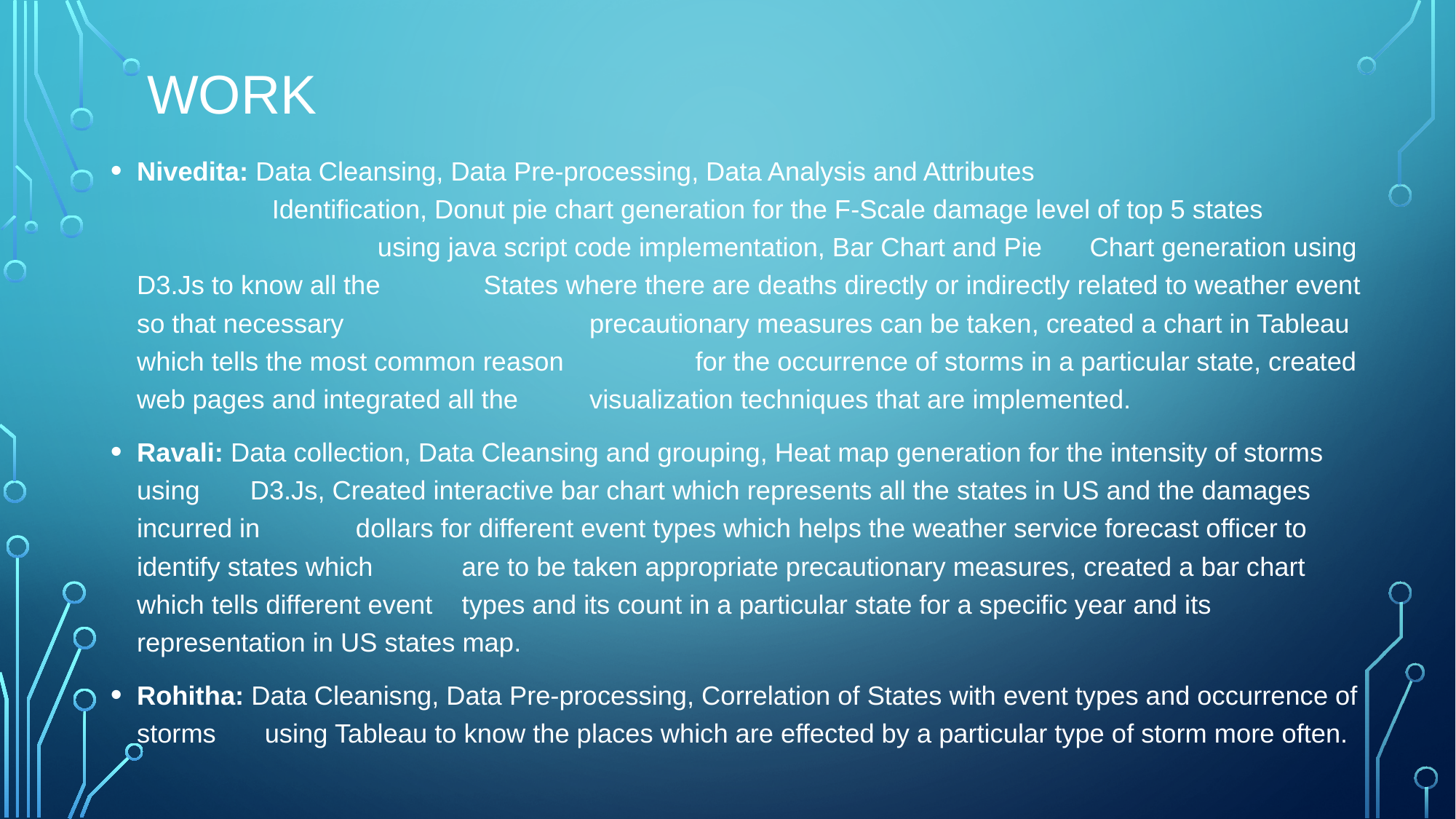

# Work
Nivedita: Data Cleansing, Data Pre-processing, Data Analysis and Attributes                    	     	     	    Identification, Donut pie chart generation for the F-Scale damage level of top 5 states 	  	     	    using java script code implementation, Bar Chart and Pie 	Chart generation using D3.Js to know all the 	    States where there are deaths directly or indirectly related to weather event so that necessary 	  	    precautionary measures can be taken, created a chart in Tableau which tells the most common reason 	    for the occurrence of storms in a particular state, created web pages and integrated all the 		    visualization techniques that are implemented.
Ravali: Data collection, Data Cleansing and grouping, Heat map generation for the intensity of storms using 	 D3.Js, Created interactive bar chart which represents all the states in US and the damages incurred in 	 dollars for different event types which helps the weather service forecast officer to identify states which 	 are to be taken appropriate precautionary measures, created a bar chart which tells different event 	 types and its count in a particular state for a specific year and its representation in US states map.
Rohitha: Data Cleanisng, Data Pre-processing, Correlation of States with event types and occurrence of storms 	   using Tableau to know the places which are effected by a particular type of storm more often.